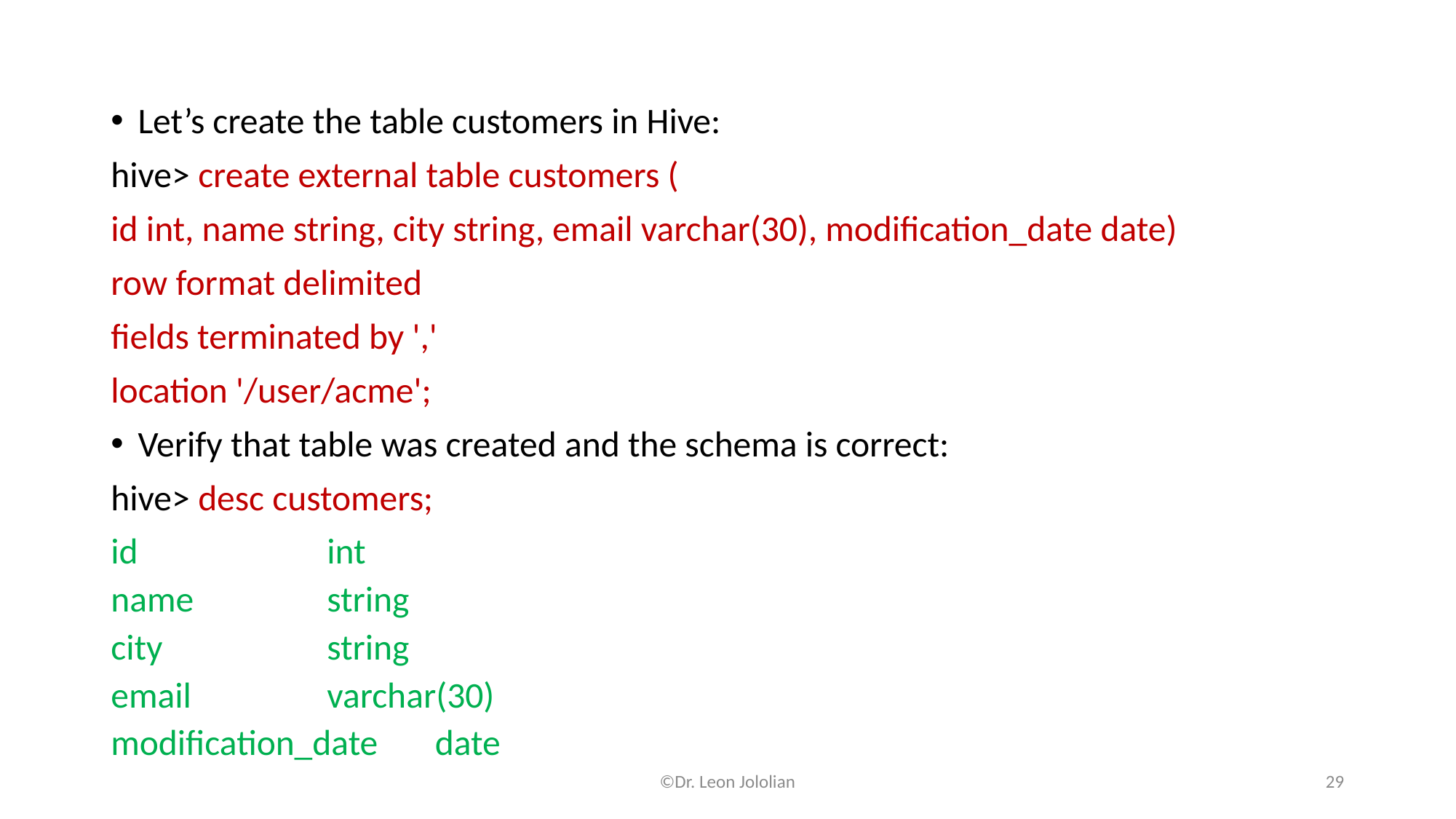

Let’s create the table customers in Hive:
hive> create external table customers (
id int, name string, city string, email varchar(30), modification_date date)
row format delimited
fields terminated by ','
location '/user/acme';
Verify that table was created and the schema is correct:
hive> desc customers;
id                  	int
name                	string
city                	string
email               	varchar(30)
modification_date   	date

©Dr. Leon Jololian
29